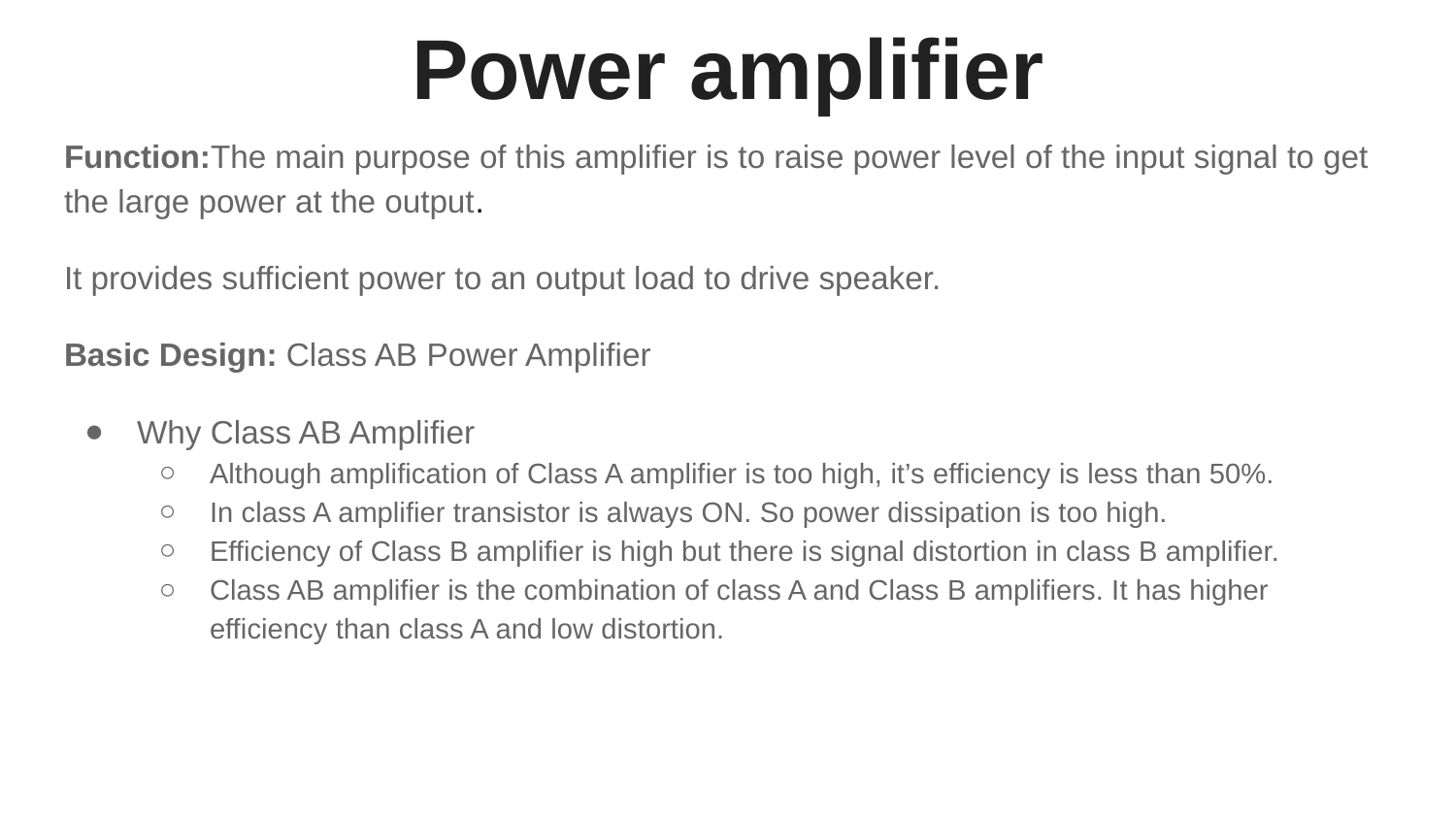

# Power amplifier
Function:The main purpose of this amplifier is to raise power level of the input signal to get the large power at the output.
It provides sufficient power to an output load to drive speaker.
Basic Design: Class AB Power Amplifier
Why Class AB Amplifier
Although amplification of Class A amplifier is too high, it’s efficiency is less than 50%.
In class A amplifier transistor is always ON. So power dissipation is too high.
Efficiency of Class B amplifier is high but there is signal distortion in class B amplifier.
Class AB amplifier is the combination of class A and Class B amplifiers. It has higher efficiency than class A and low distortion.